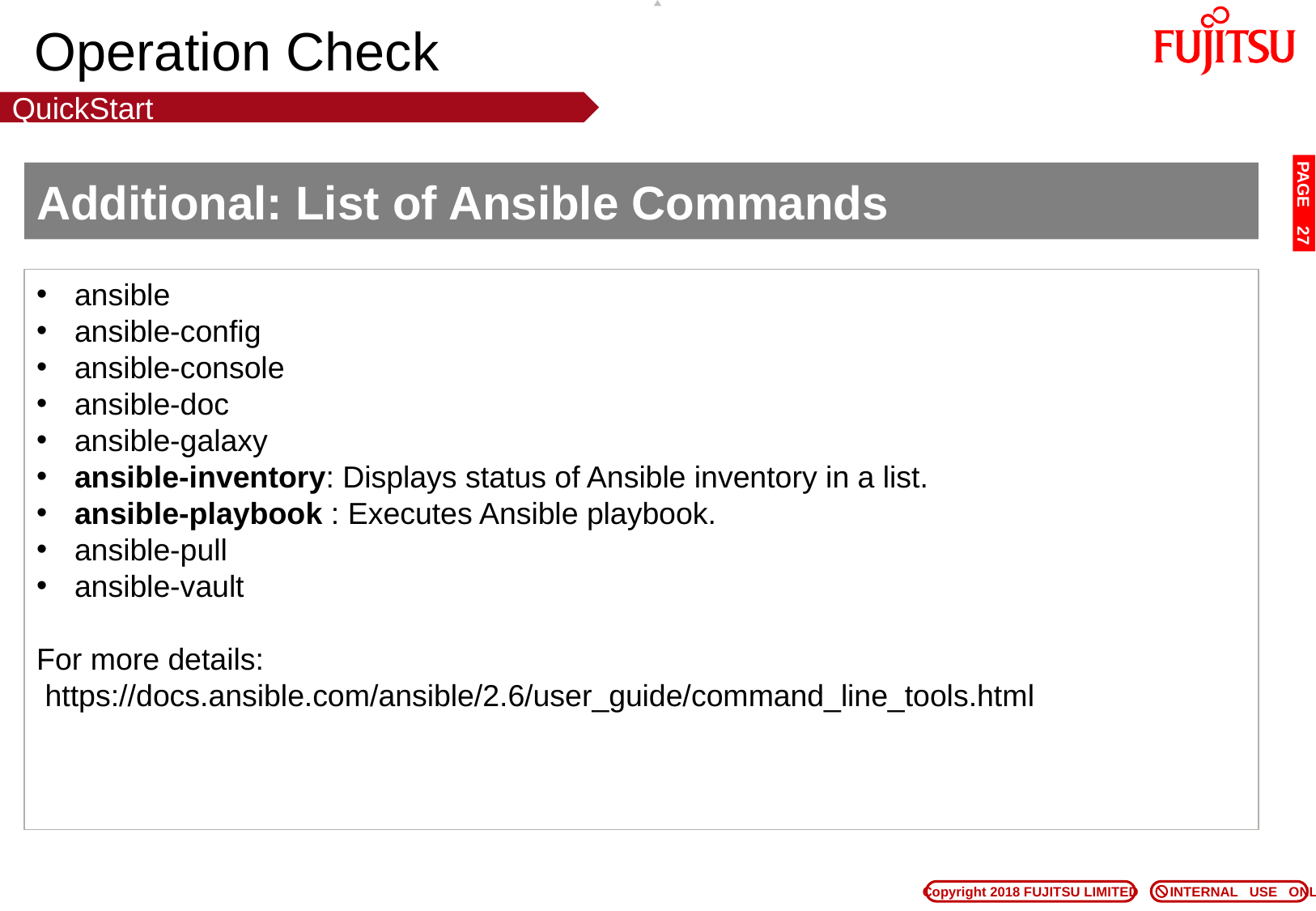

# Operation Check
QuickStart
Additional: List of Ansible Commands
PAGE    27
ansible
ansible-config
ansible-console
ansible-doc
ansible-galaxy
ansible-inventory: Displays status of Ansible inventory in a list.
ansible-playbook : Executes Ansible playbook.
ansible-pull
ansible-vault

For more details:
 https://docs.ansible.com/ansible/2.6/user_guide/command_line_tools.html